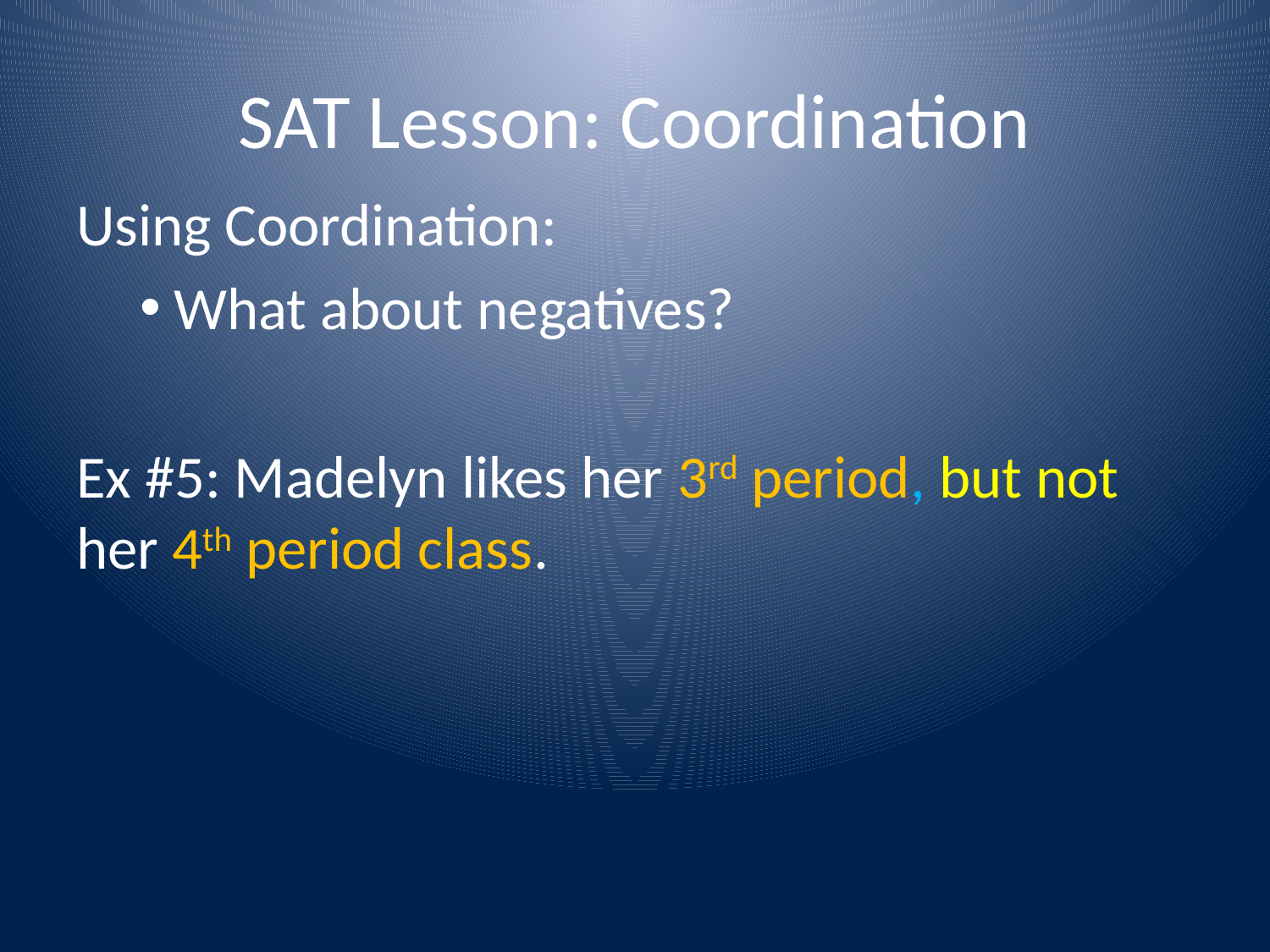

# SAT Lesson: Coordination
Using Coordination:
 What about negatives?

Ex #5: Madelyn likes her 3rd period, but not her 4th period class.